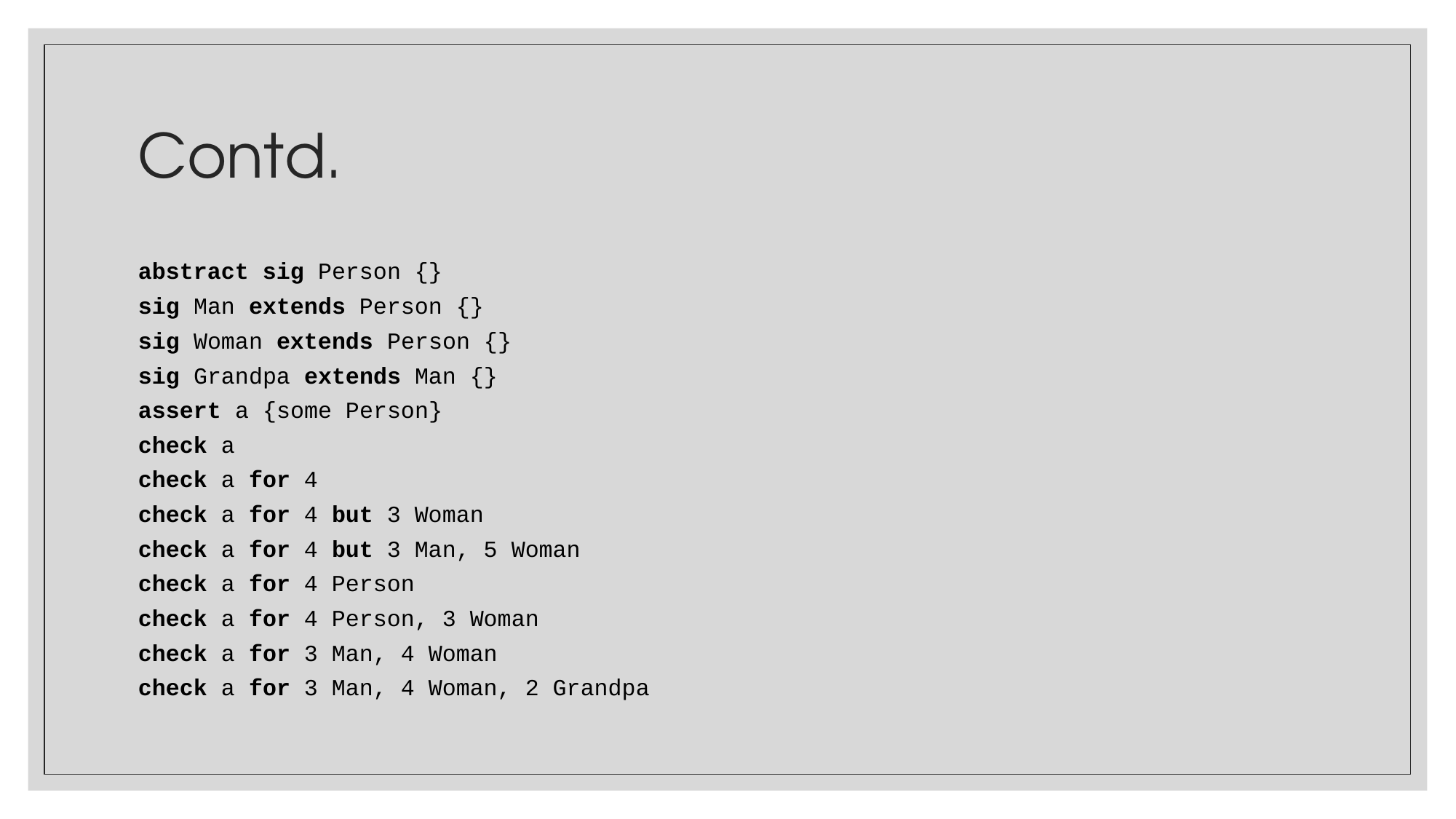

# Contd.
abstract sig Person {}
sig Man extends Person {}
sig Woman extends Person {}
sig Grandpa extends Man {}
assert a {some Person}
check a
check a for 4
check a for 4 but 3 Woman
check a for 4 but 3 Man, 5 Woman
check a for 4 Person
check a for 4 Person, 3 Woman
check a for 3 Man, 4 Woman
check a for 3 Man, 4 Woman, 2 Grandpa